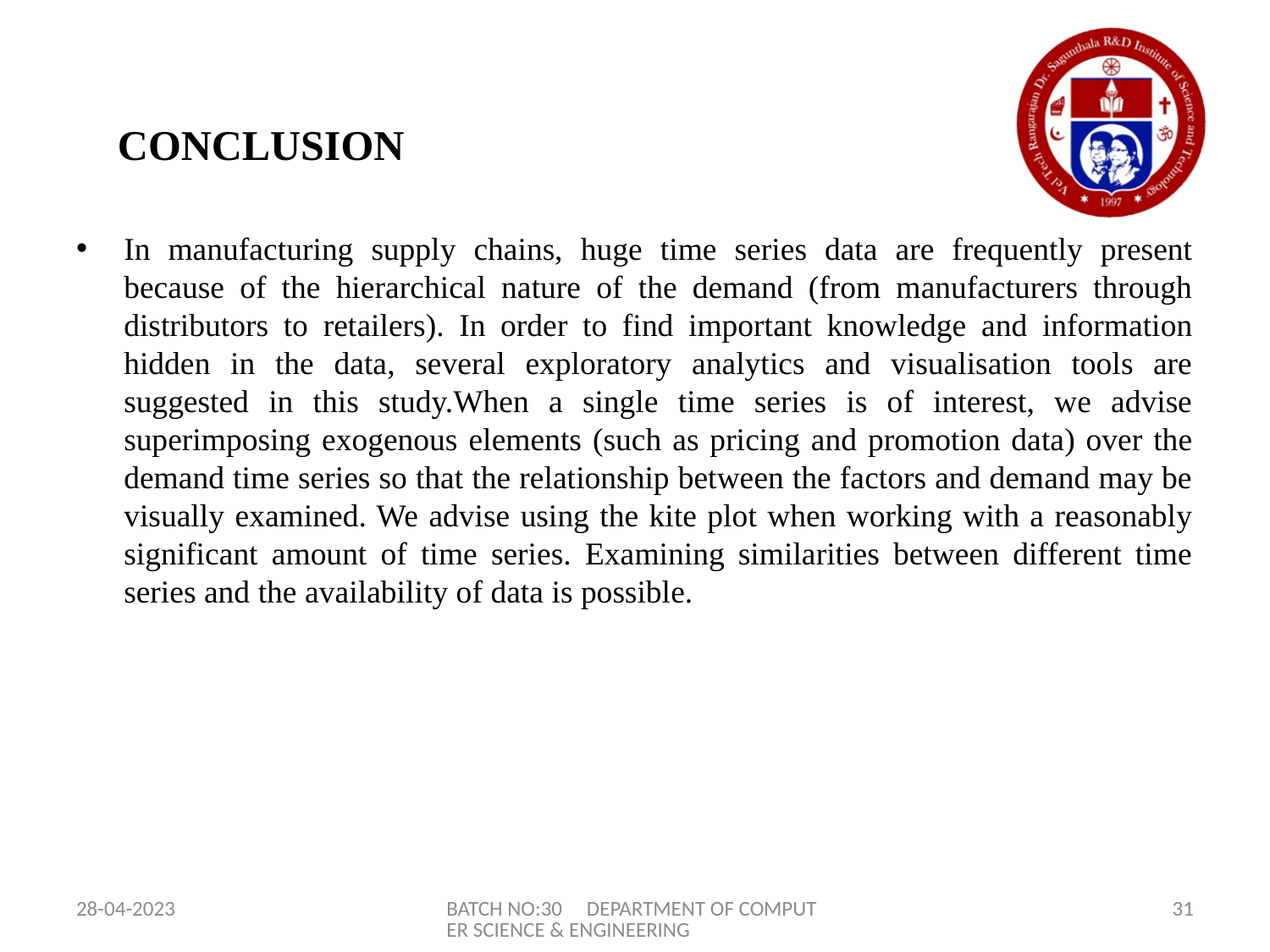

# CONCLUSION
In manufacturing supply chains, huge time series data are frequently present because of the hierarchical nature of the demand (from manufacturers through distributors to retailers). In order to find important knowledge and information hidden in the data, several exploratory analytics and visualisation tools are suggested in this study.When a single time series is of interest, we advise superimposing exogenous elements (such as pricing and promotion data) over the demand time series so that the relationship between the factors and demand may be visually examined. We advise using the kite plot when working with a reasonably significant amount of time series. Examining similarities between different time series and the availability of data is possible.
28-04-2023
BATCH NO:30     DEPARTMENT OF COMPUTER SCIENCE & ENGINEERING
31